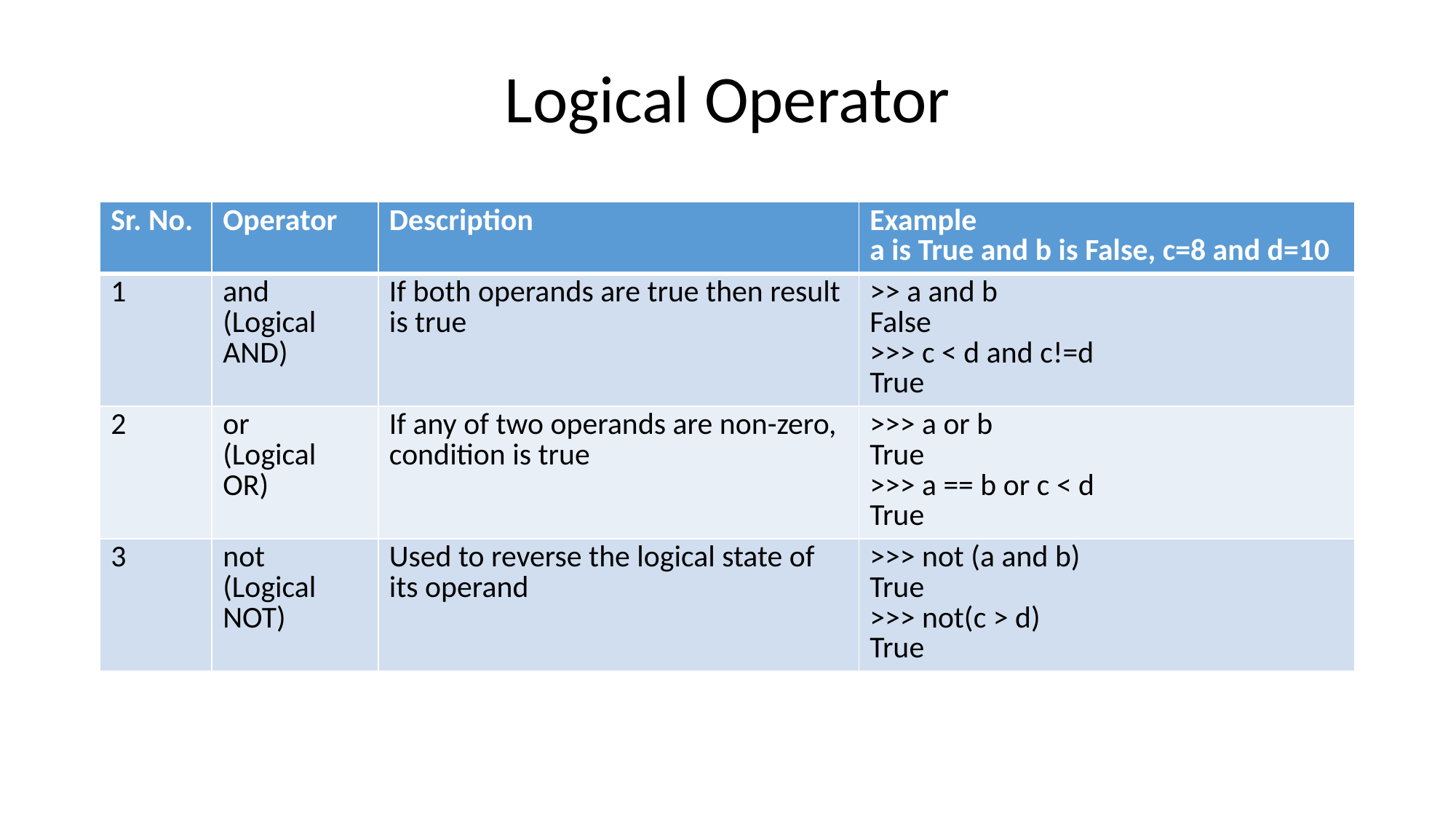

# Logical Operator
| Sr. No. | Operator | Description | Example a is True and b is False, c=8 and d=10 |
| --- | --- | --- | --- |
| 1 | and (Logical AND) | If both operands are true then result is true | >> a and b False >>> c < d and c!=d True |
| 2 | or (Logical OR) | If any of two operands are non-zero, condition is true | >>> a or b True >>> a == b or c < d True |
| 3 | not (Logical NOT) | Used to reverse the logical state of its operand | >>> not (a and b) True >>> not(c > d) True |